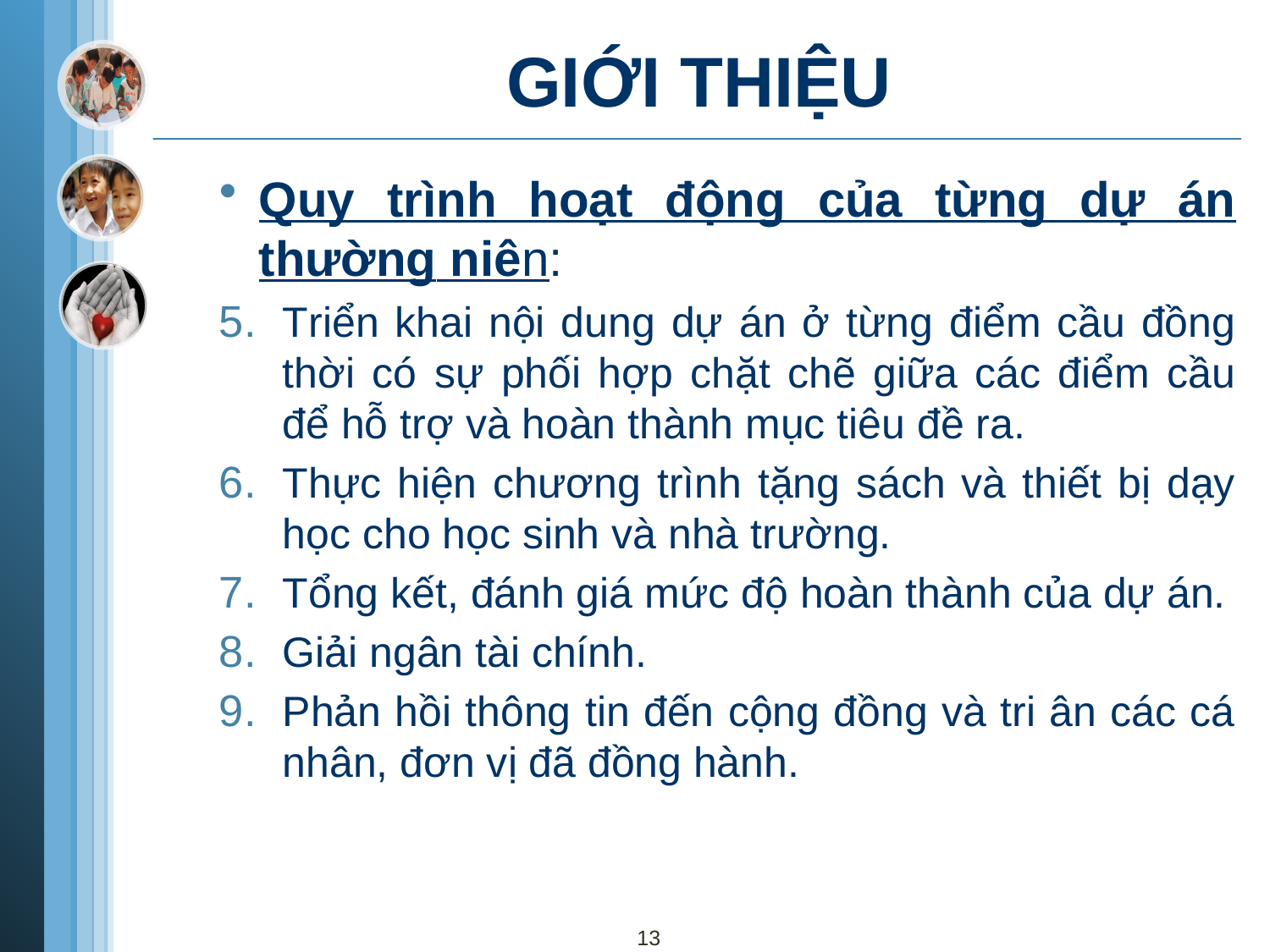

# GIỚI THIỆU
Quy trình hoạt động của từng dự án thường niên:
Triển khai nội dung dự án ở từng điểm cầu đồng thời có sự phối hợp chặt chẽ giữa các điểm cầu để hỗ trợ và hoàn thành mục tiêu đề ra.
Thực hiện chương trình tặng sách và thiết bị dạy học cho học sinh và nhà trường.
Tổng kết, đánh giá mức độ hoàn thành của dự án.
Giải ngân tài chính.
Phản hồi thông tin đến cộng đồng và tri ân các cá nhân, đơn vị đã đồng hành.
13